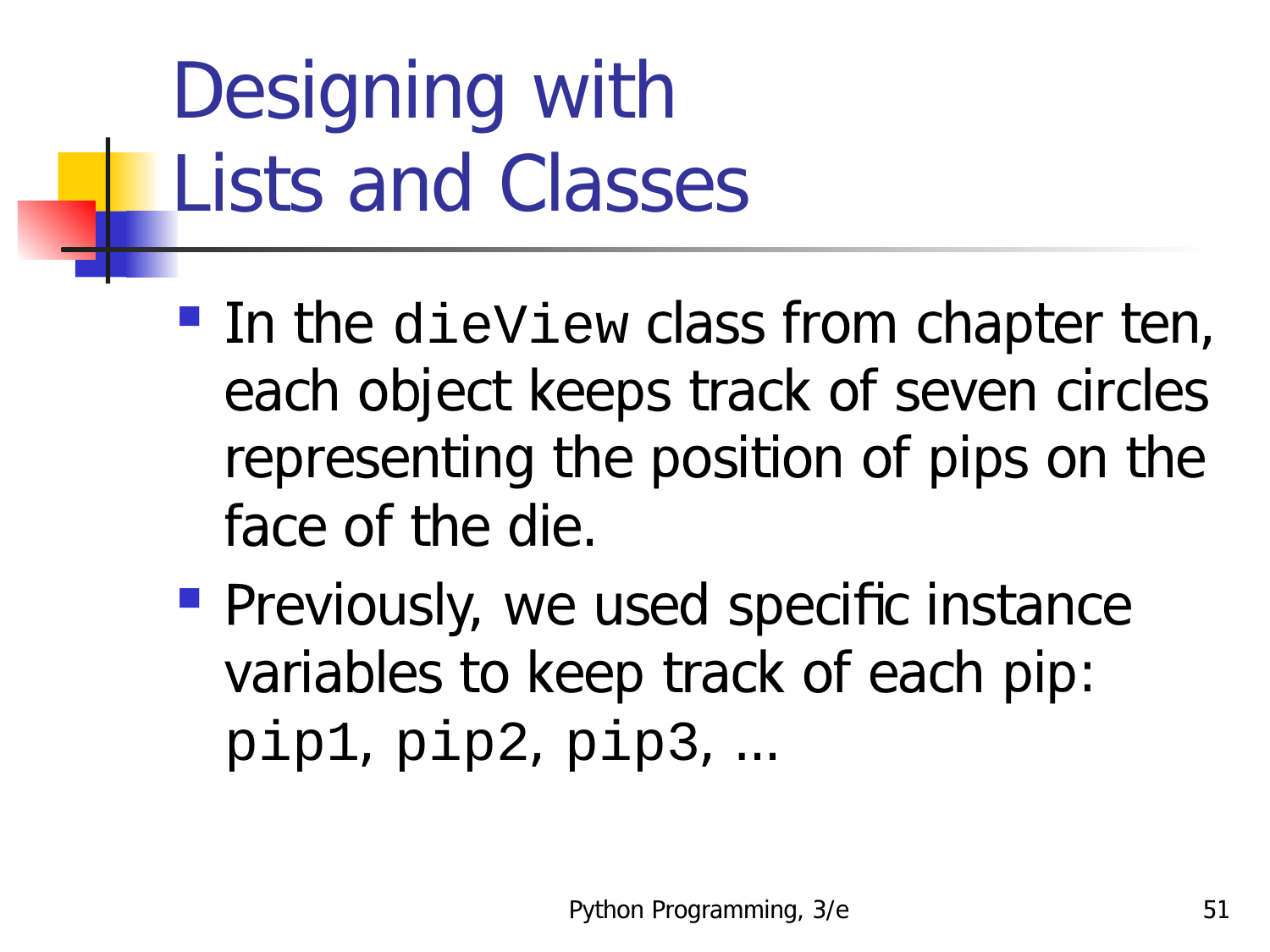

# Designing with Lists and Classes
In the dieView class from chapter ten, each object keeps track of seven circles representing the position of pips on the face of the die.
Previously, we used specific instance variables to keep track of each pip: pip1, pip2, pip3, …
Python Programming, 3/e
51